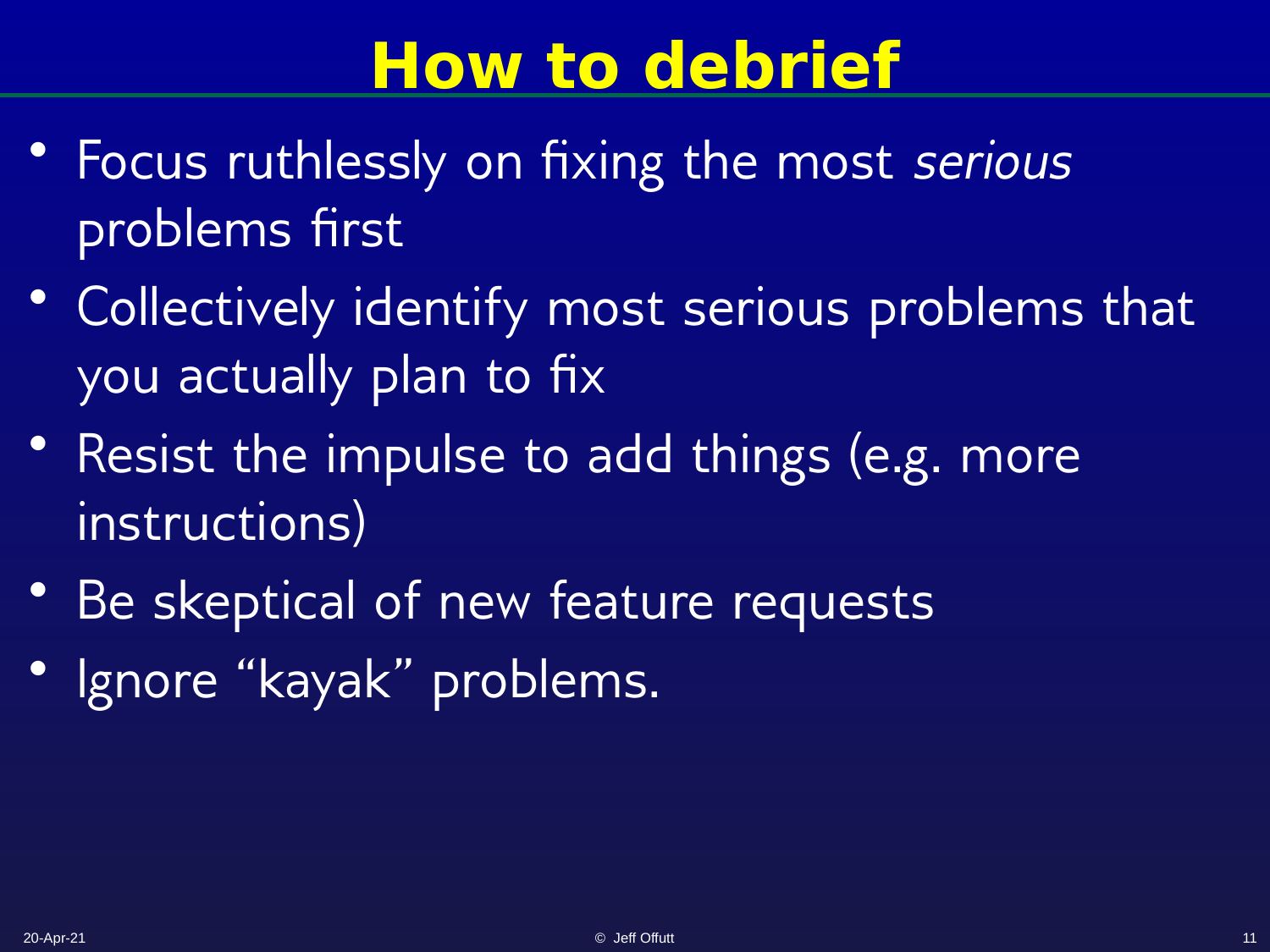

# How to debrief
Focus ruthlessly on fixing the most serious problems first
Collectively identify most serious problems that you actually plan to fix
Resist the impulse to add things (e.g. more instructions)
Be skeptical of new feature requests
Ignore “kayak” problems.
20-Apr-21
©  Jeff Offutt
11